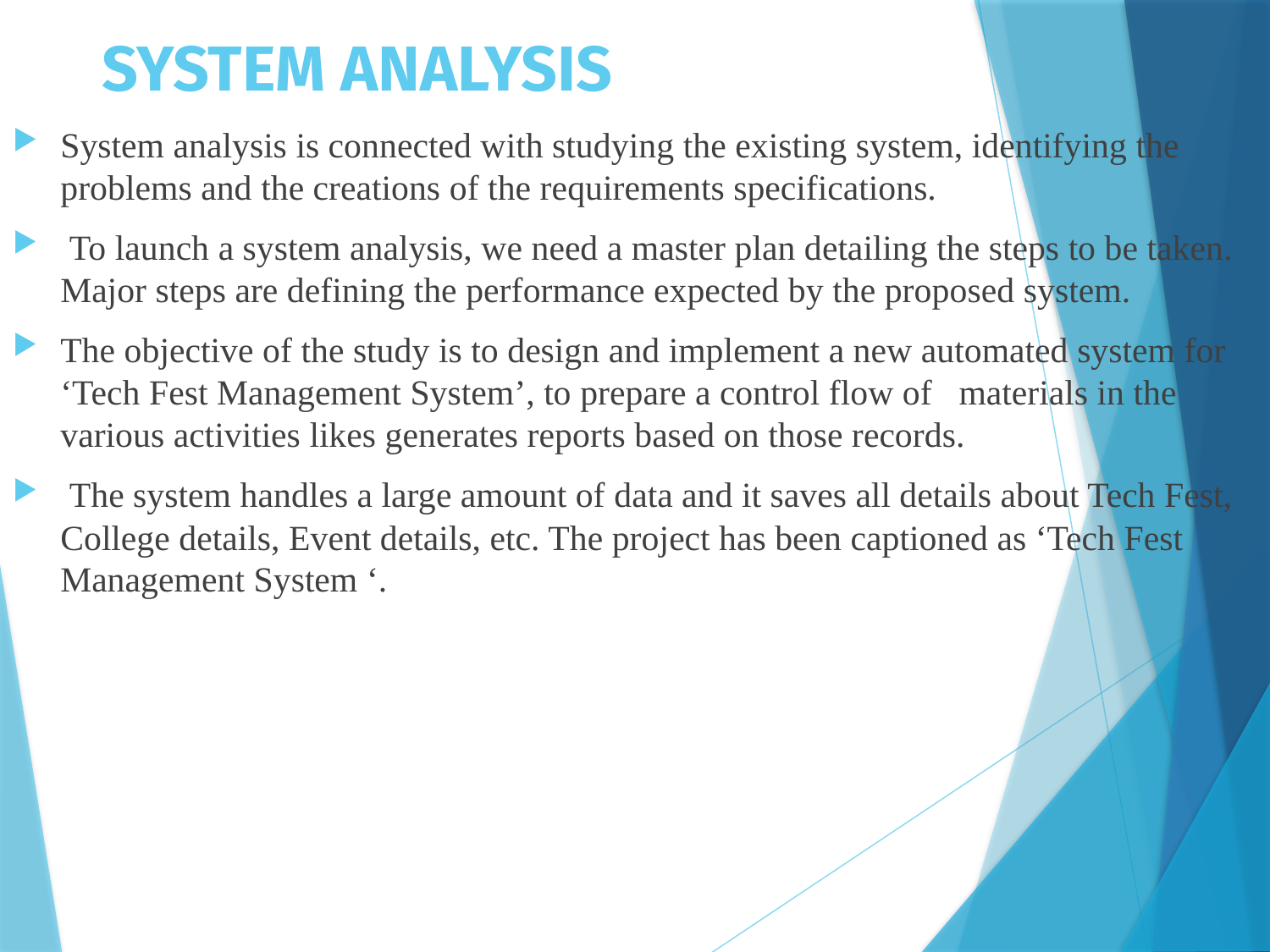

# SYSTEM ANALYSIS
System analysis is connected with studying the existing system, identifying the problems and the creations of the requirements specifications.
 To launch a system analysis, we need a master plan detailing the steps to be taken. Major steps are defining the performance expected by the proposed system.
The objective of the study is to design and implement a new automated system for ‘Tech Fest Management System’, to prepare a control flow of   materials in the various activities likes generates reports based on those records.
 The system handles a large amount of data and it saves all details about Tech Fest, College details, Event details, etc. The project has been captioned as ‘Tech Fest Management System ‘.